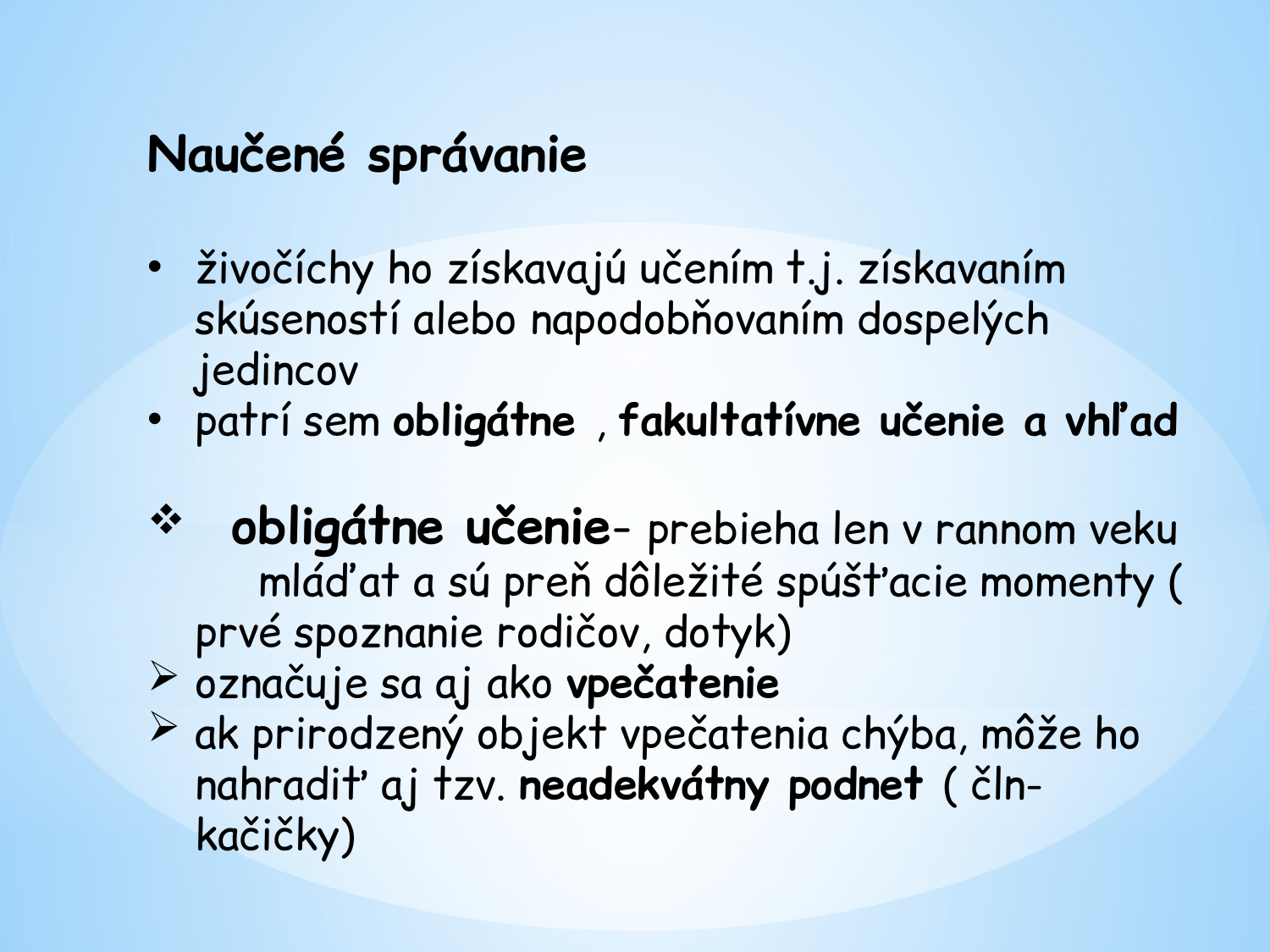

Naučené správanie

živočíchy ho získavajú učením t.j. získavaním skúseností alebo napodobňovaním dospelých jedincov
patrí sem obligátne , fakultatívne učenie a vhľad

  obligátne učenie- prebieha len v rannom veku       mláďat a sú preň dôležité spúšťacie momenty ( prvé spoznanie rodičov, dotyk)
označuje sa aj ako vpečatenie
ak prirodzený objekt vpečatenia chýba, môže ho nahradiť aj tzv. neadekvátny podnet ( čln- kačičky)